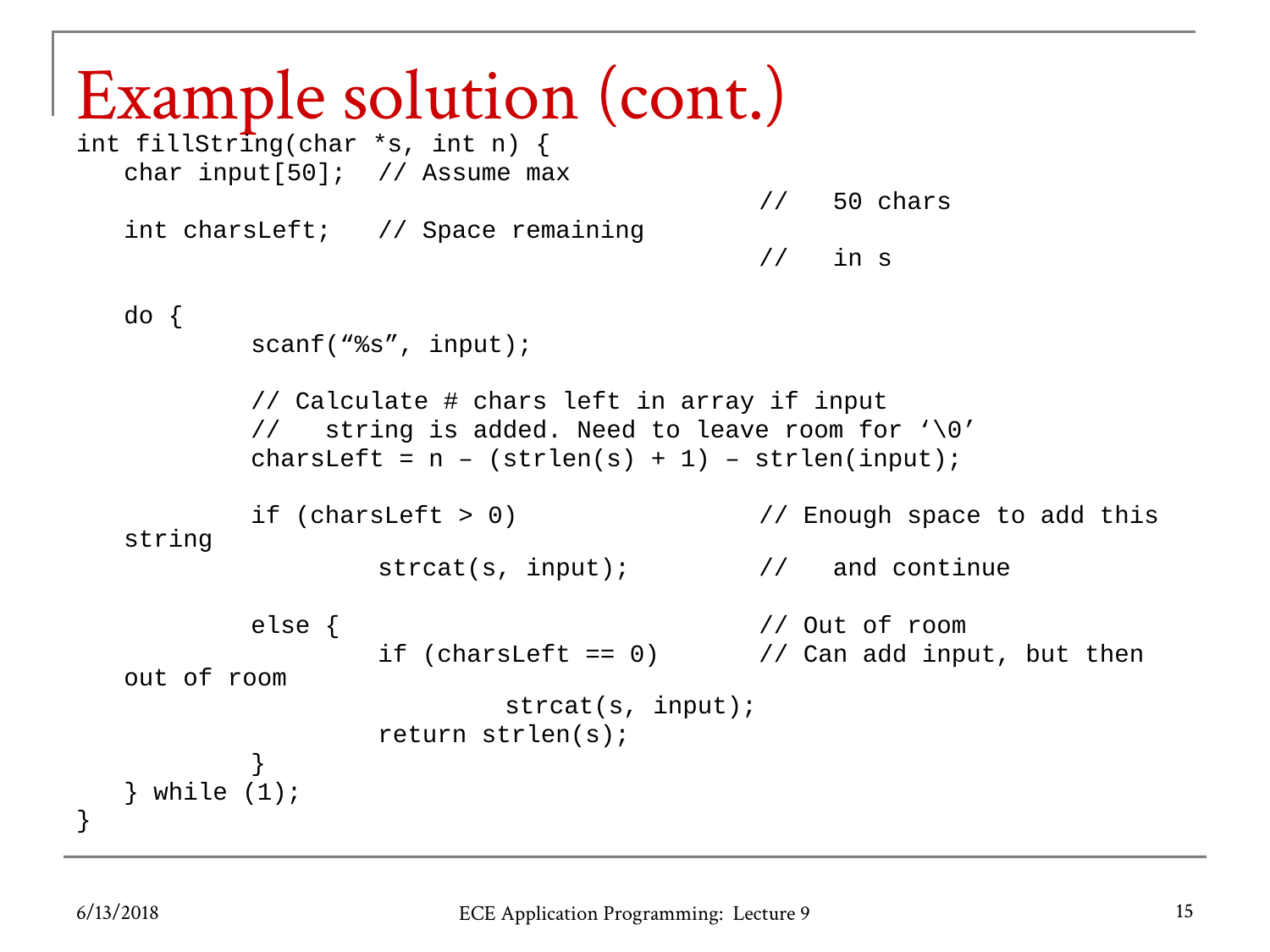

# Example solution (cont.)
int fillString(char *s, int n) {
	char input[50];	// Assume max
						//   50 chars
	int charsLeft;	// Space remaining
						//   in s

	do {
		scanf(“%s”, input);

		// Calculate # chars left in array if input
		//   string is added. Need to leave room for ‘\0’
		charsLeft = n – (strlen(s) + 1) – strlen(input);

		if (charsLeft > 0)		// Enough space to add this string
			strcat(s, input);		//   and continue

		else {				// Out of room
			if (charsLeft == 0)	// Can add input, but then out of room
				strcat(s, input);
			return strlen(s);
		}
	} while (1);
}

6/13/2018
15
ECE Application Programming:  Lecture 9